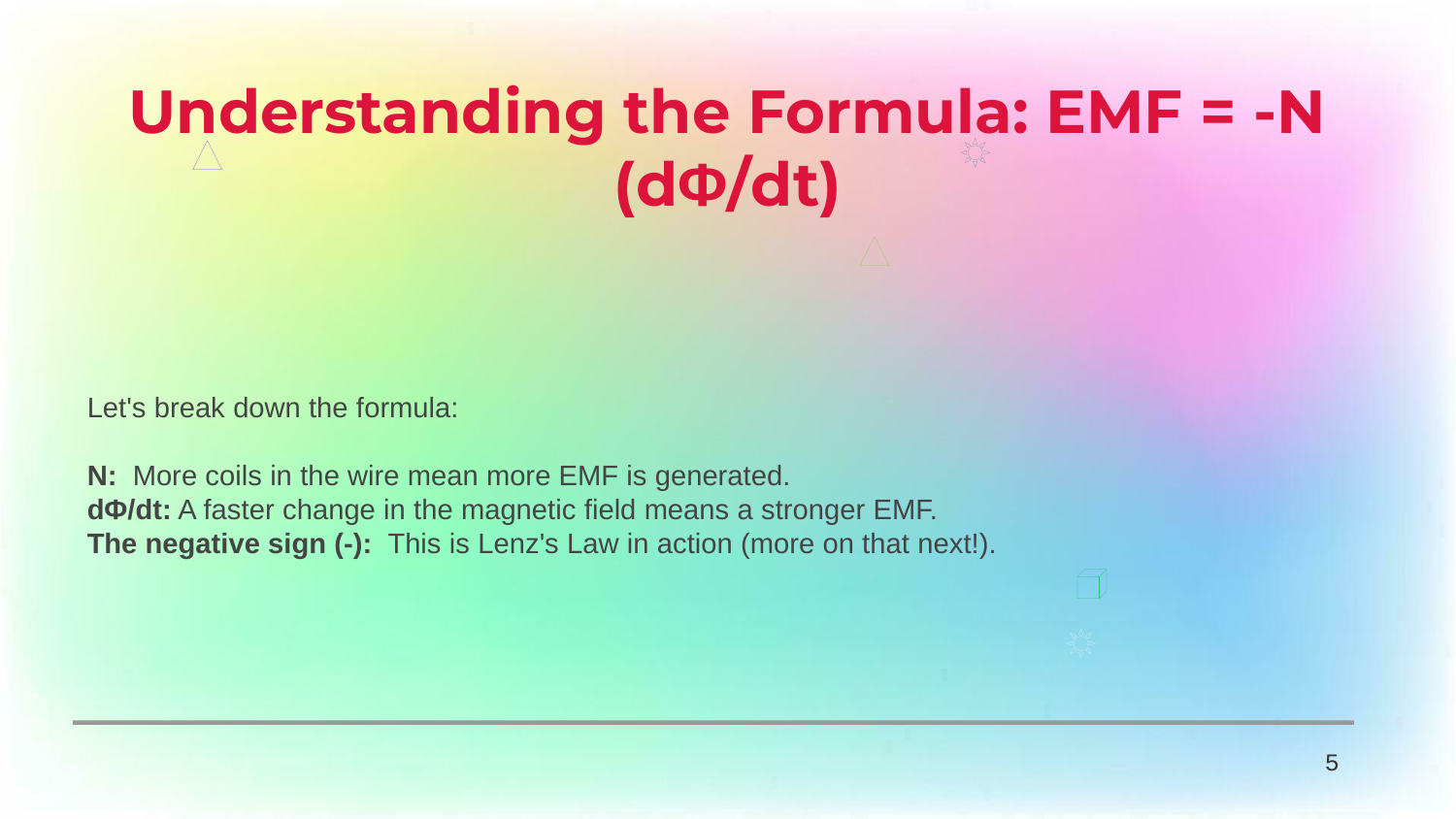

Understanding the Formula: EMF = -N (dΦ/dt)

Let's break down the formula:

N:  More coils in the wire mean more EMF is generated.
dΦ/dt: A faster change in the magnetic field means a stronger EMF.
The negative sign (-):  This is Lenz's Law in action (more on that next!).

5